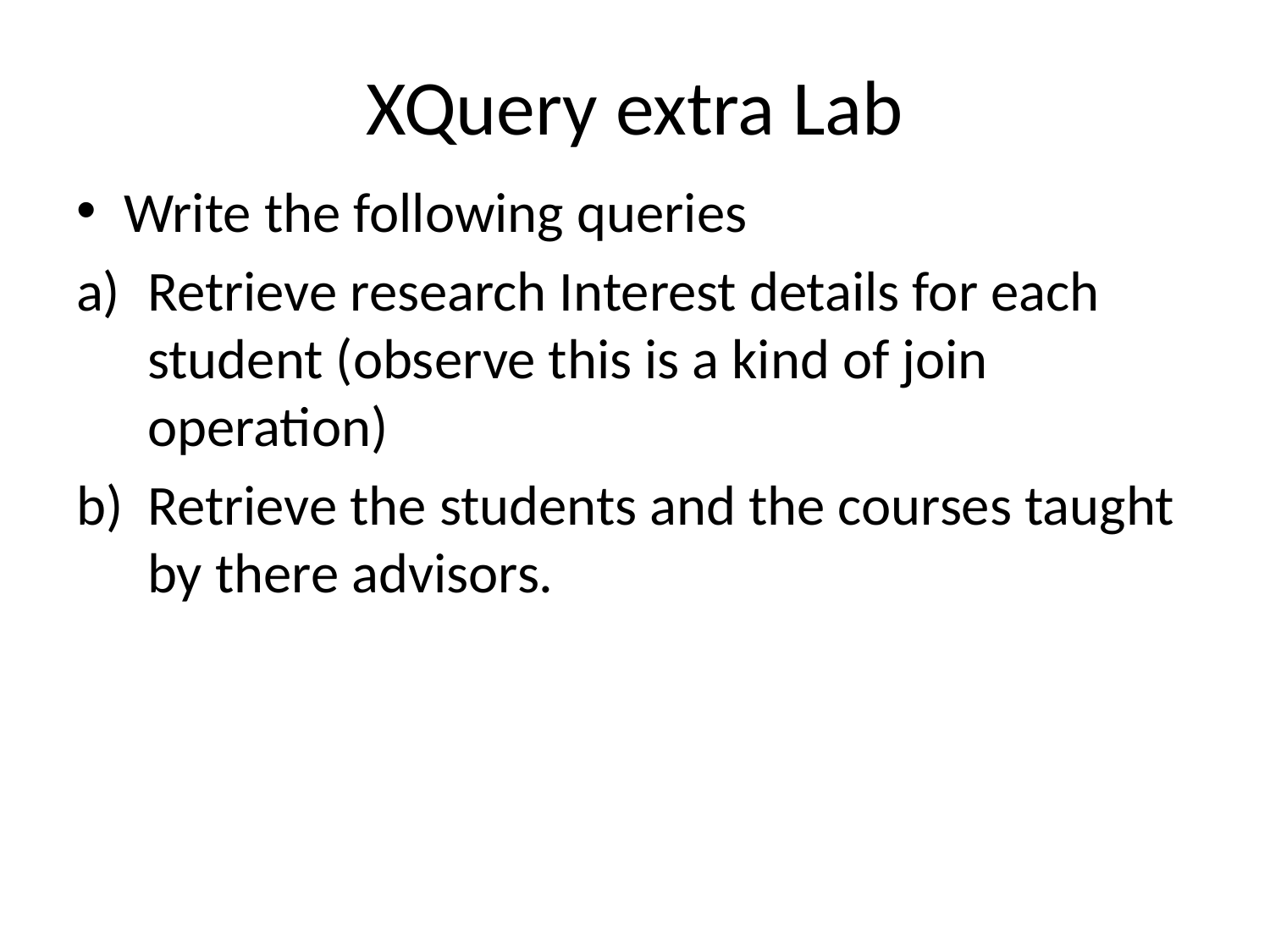

# XQuery extra Lab
Write the following queries
Retrieve research Interest details for each student (observe this is a kind of join operation)
Retrieve the students and the courses taught by there advisors.